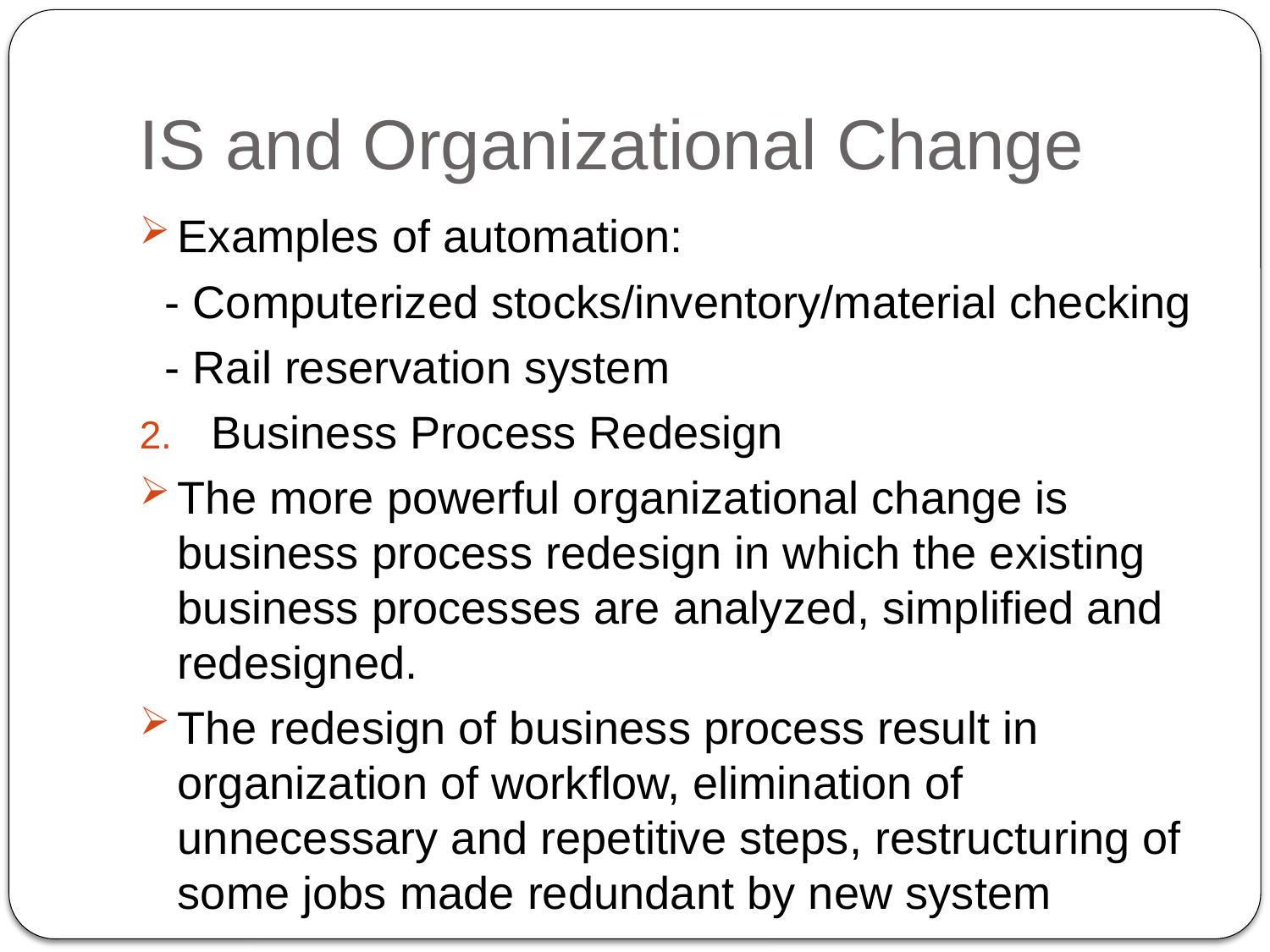

# IS and Organizational Change
Examples of automation:
  - Computerized stocks/inventory/material checking
  - Rail reservation system
Business Process Redesign
The more powerful organizational change is business process redesign in which the existing business processes are analyzed, simplified and redesigned.
The redesign of business process result in organization of workflow, elimination of unnecessary and repetitive steps, restructuring of some jobs made redundant by new system